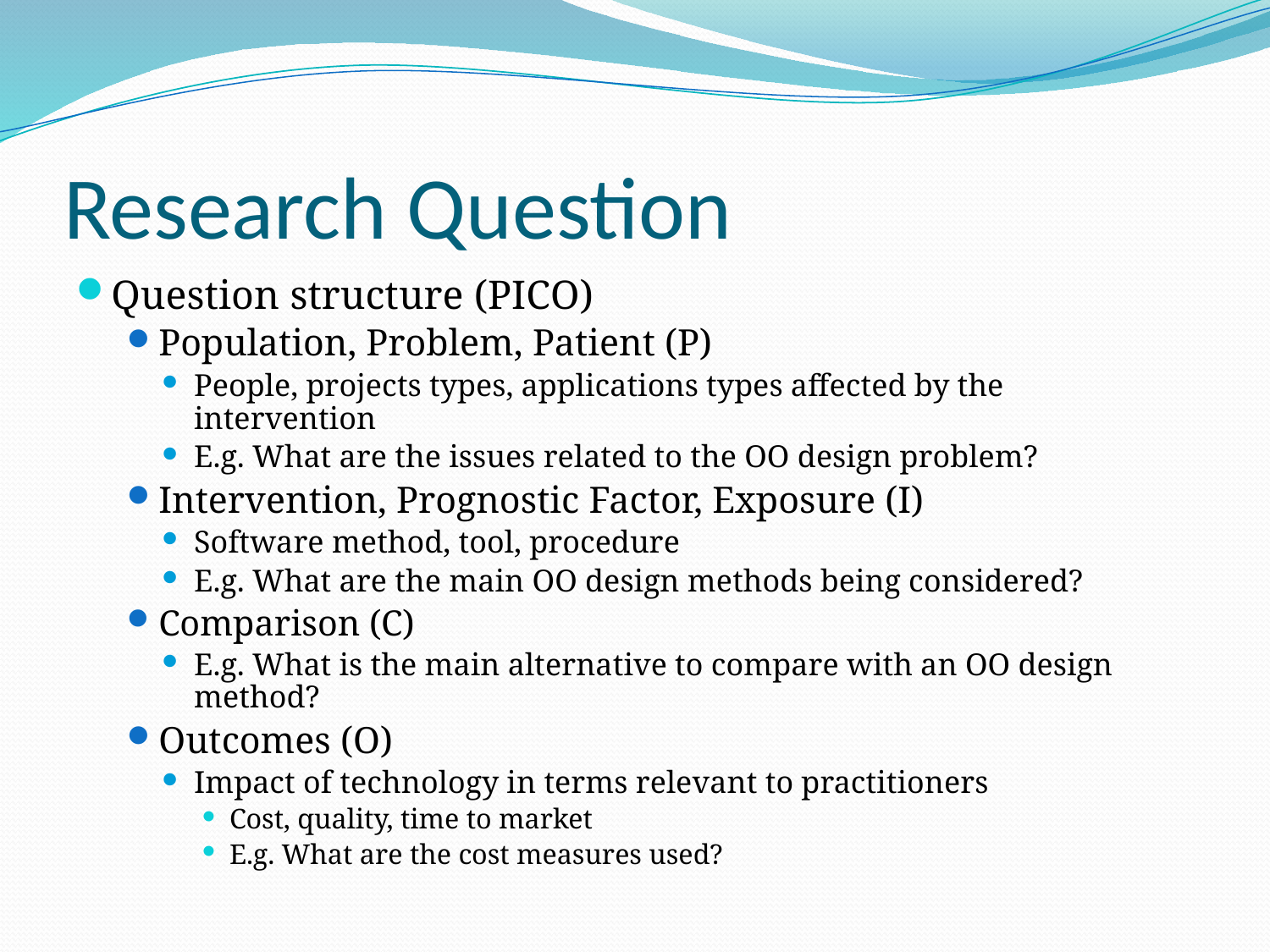

# Research Question
Question structure (PICO)
Population, Problem, Patient (P)
People, projects types, applications types affected by the intervention
E.g. What are the issues related to the OO design problem?
Intervention, Prognostic Factor, Exposure (I)
Software method, tool, procedure
E.g. What are the main OO design methods being considered?
Comparison (C)
E.g. What is the main alternative to compare with an OO design method?
Outcomes (O)
Impact of technology in terms relevant to practitioners
Cost, quality, time to market
E.g. What are the cost measures used?